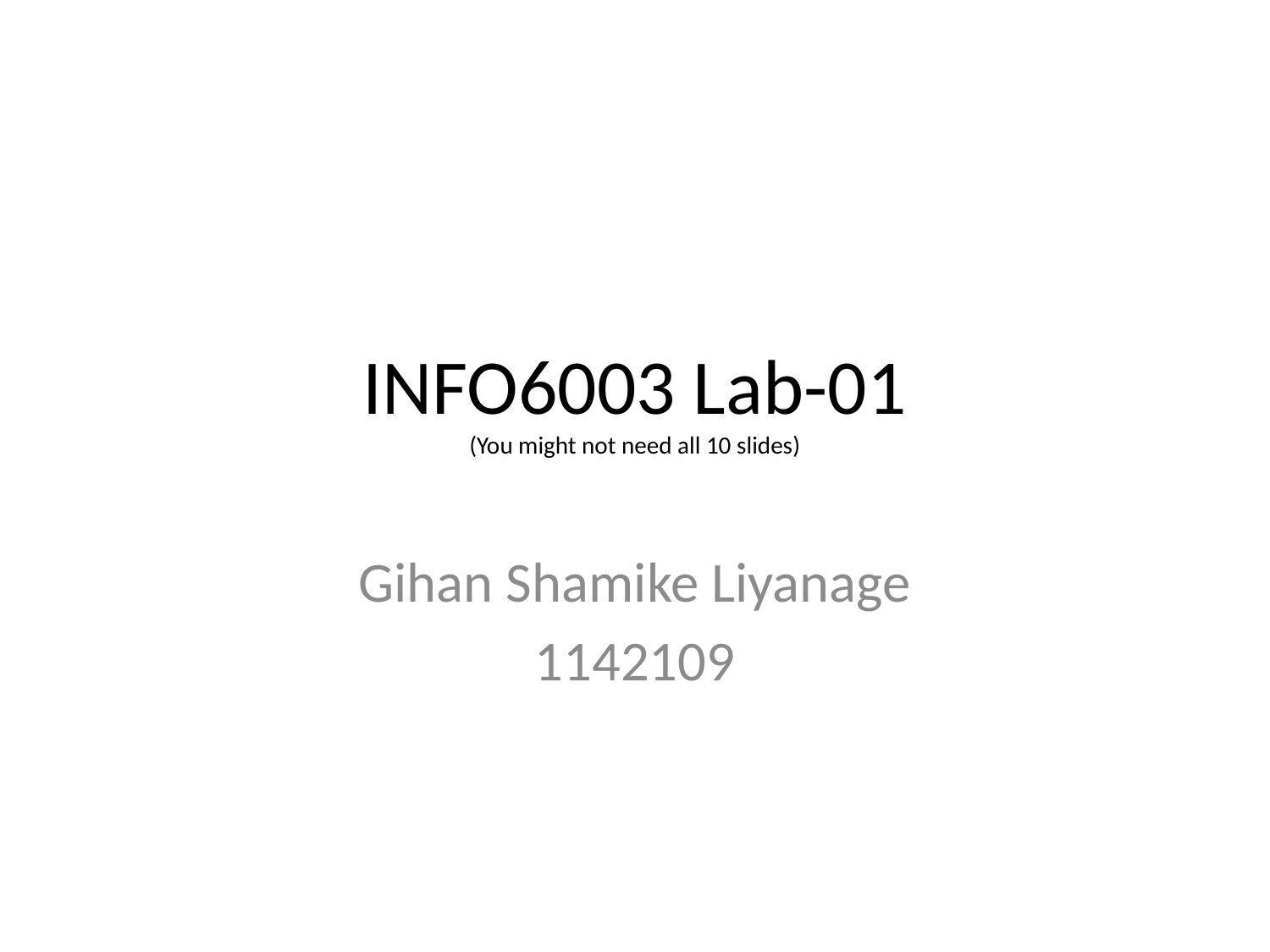

# INFO6003 Lab-01 (You might not need all 10 slides)
Gihan Shamike Liyanage
1142109